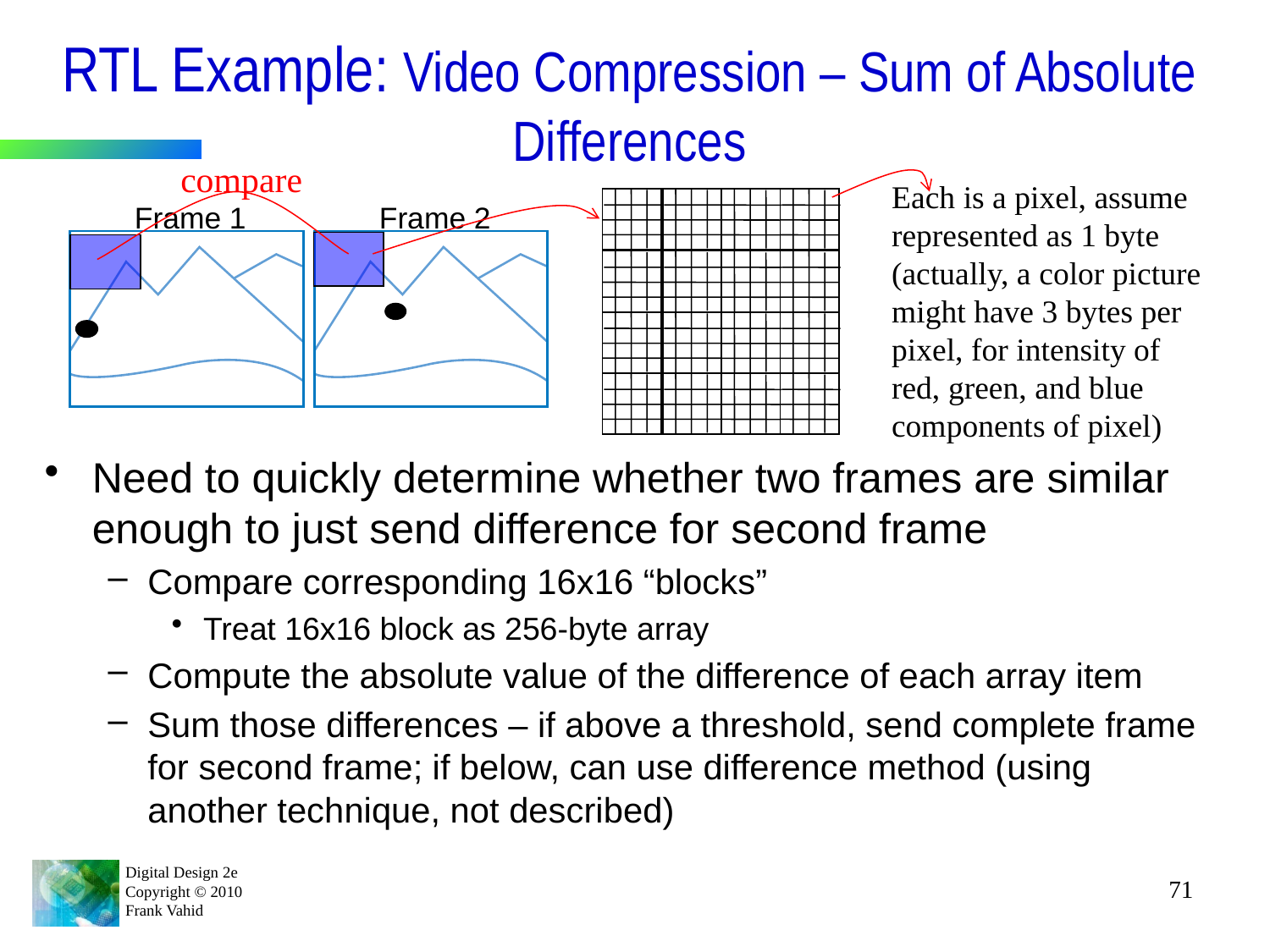

# RTL Example: Video Compression – Sum of Absolute Differences
compare

Each is a pixel, assume represented as 1 byte
(actually, a color picture might have 3 bytes per pixel, for intensity of red, green, and blue components of pixel)

Frame 1
Frame 2

Need to quickly determine whether two frames are similar enough to just send difference for second frame
Compare corresponding 16x16 “blocks”
Treat 16x16 block as 256-byte array
Compute the absolute value of the difference of each array item
Sum those differences – if above a threshold, send complete frame for second frame; if below, can use difference method (using another technique, not described)
71